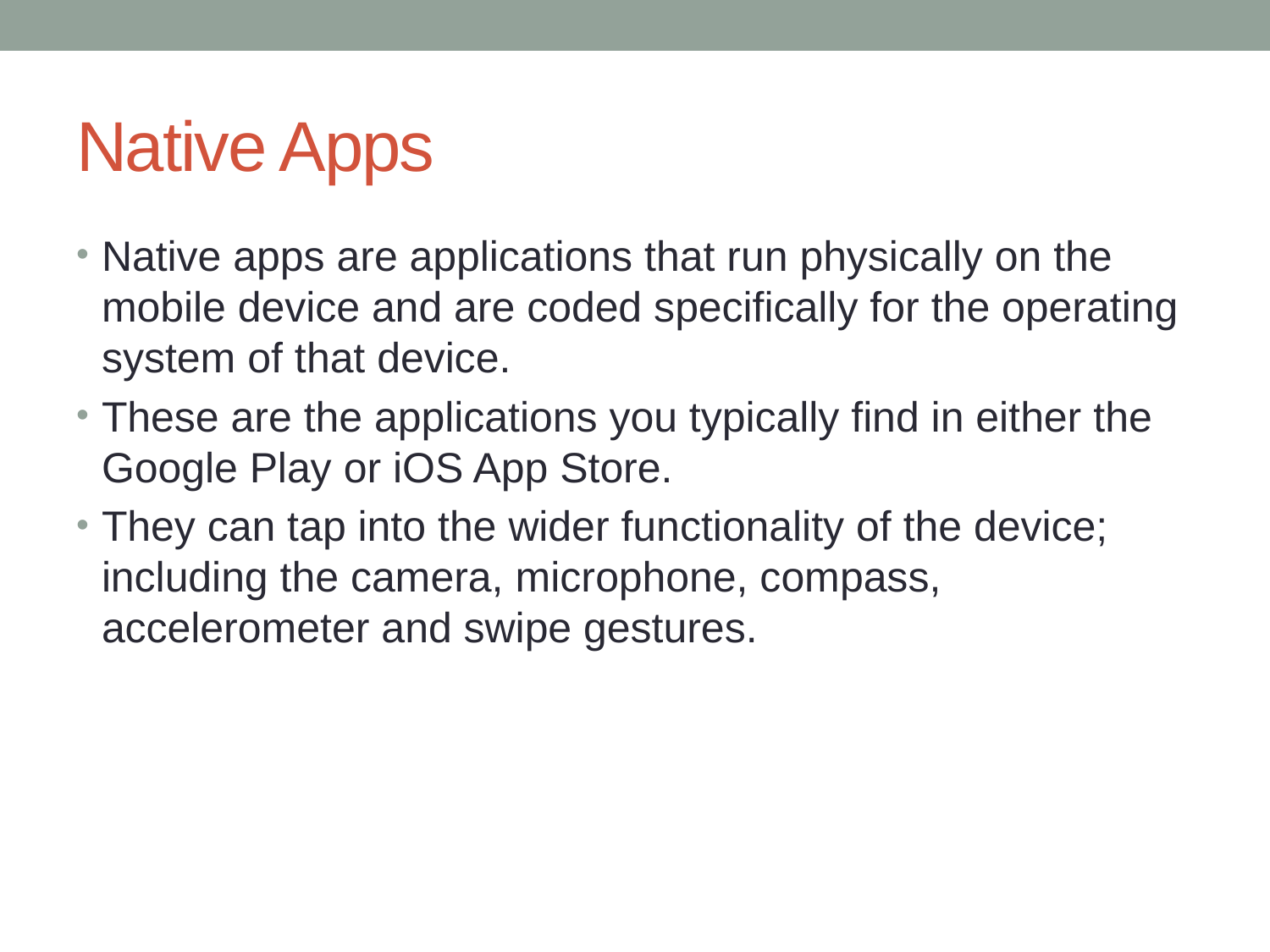

# Native Apps
Native apps are applications that run physically on the mobile device and are coded specifically for the operating system of that device.
These are the applications you typically find in either the Google Play or iOS App Store.
They can tap into the wider functionality of the device; including the camera, microphone, compass, accelerometer and swipe gestures.